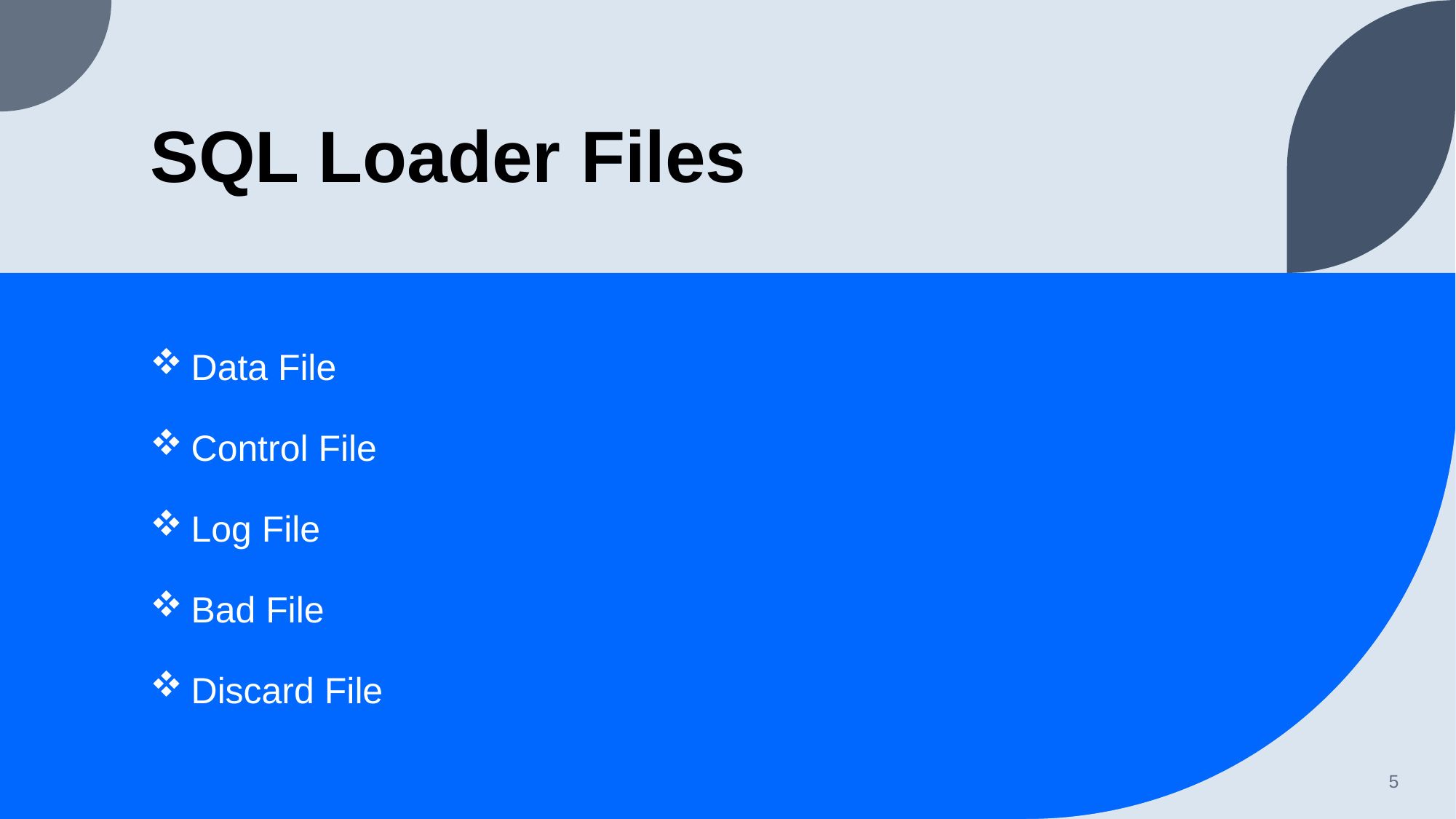

# SQL Loader Files
Data File
Control File
Log File
Bad File
Discard File

5